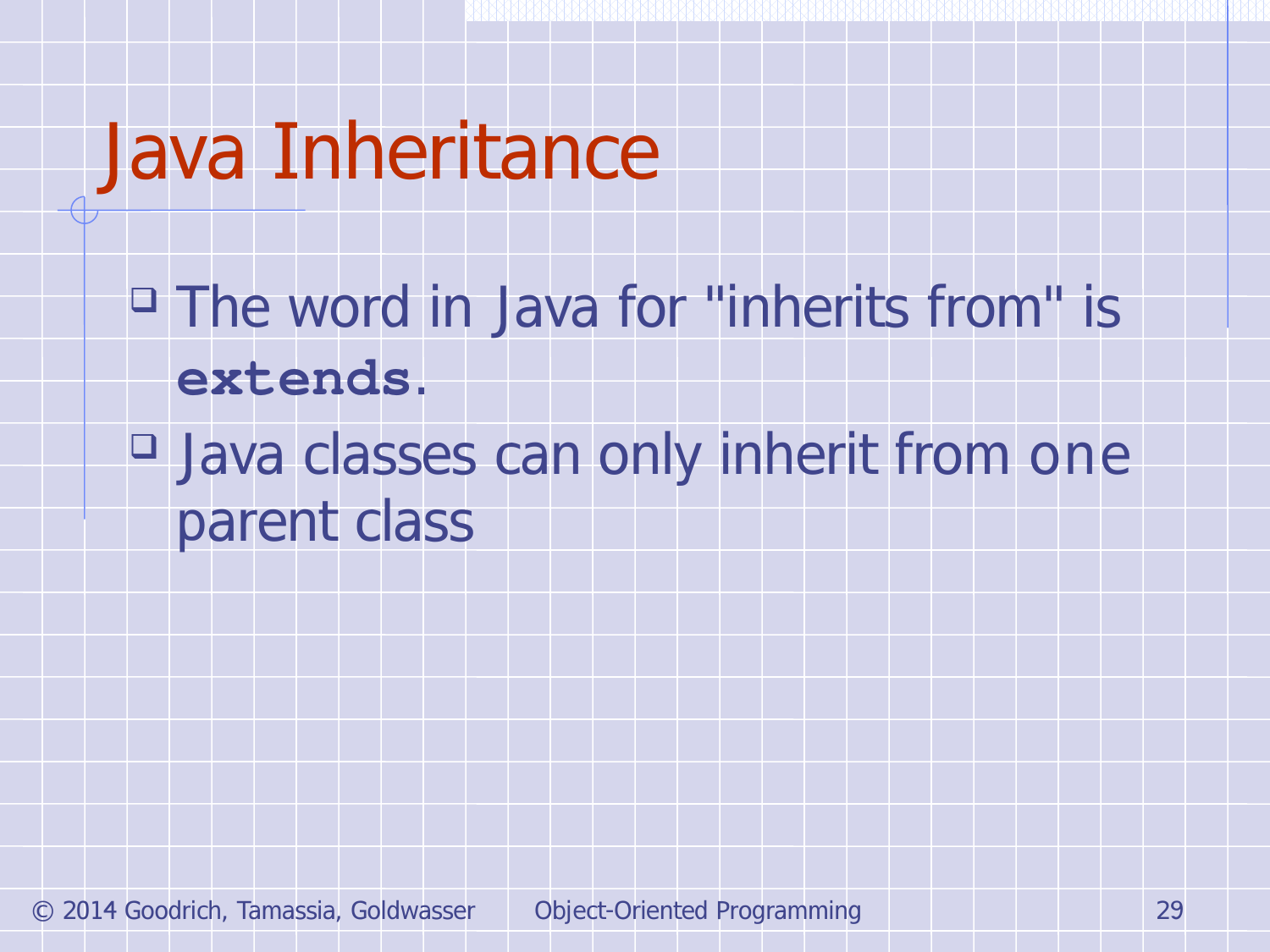

# Java Inheritance
The word in Java for "inherits from" is extends.
Java classes can only inherit from one parent class
© 2014 Goodrich, Tamassia, Goldwasser
Object-Oriented Programming
29